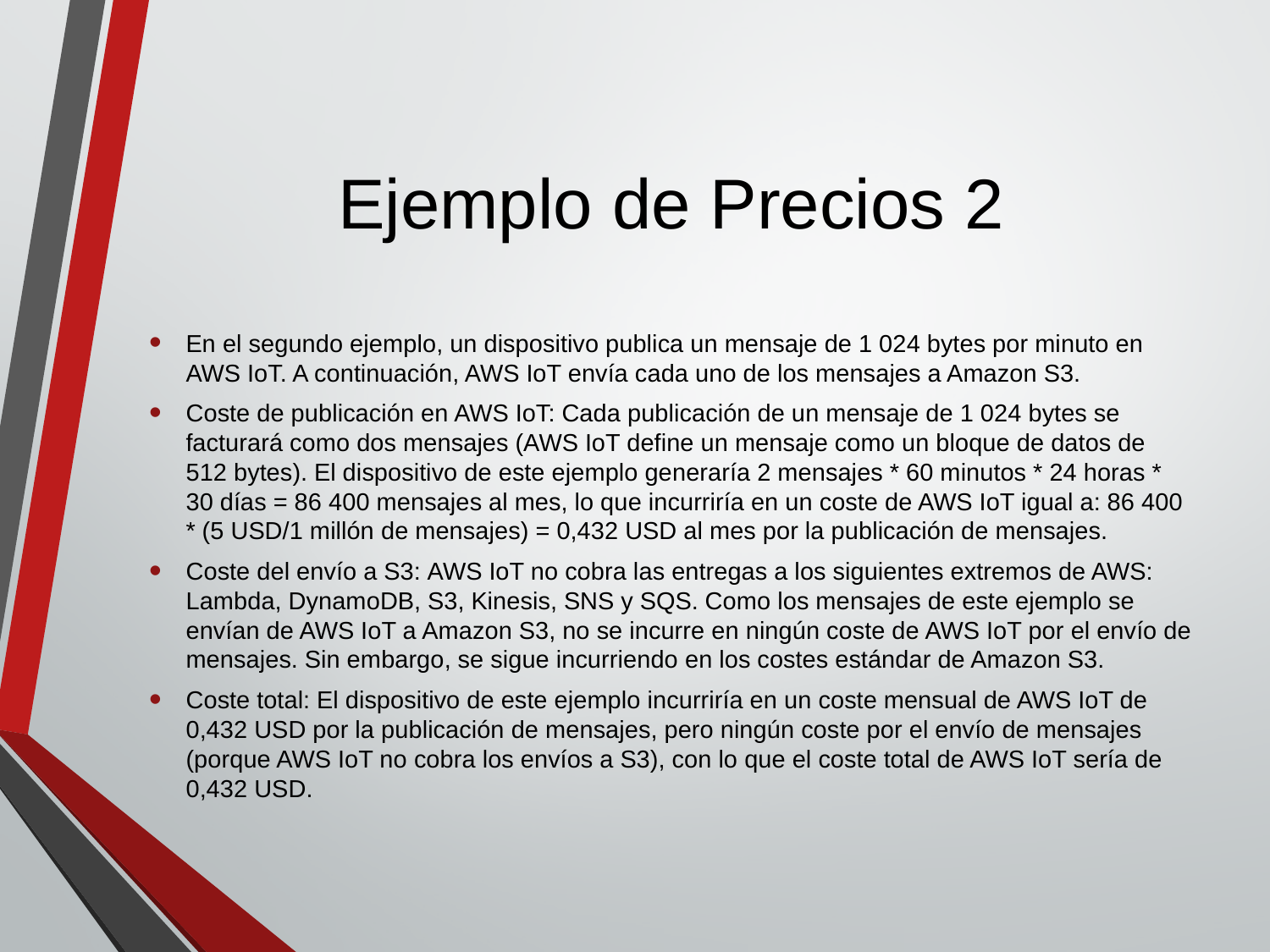

# Ejemplo de Precios 2
En el segundo ejemplo, un dispositivo publica un mensaje de 1 024 bytes por minuto en AWS IoT. A continuación, AWS IoT envía cada uno de los mensajes a Amazon S3.
Coste de publicación en AWS IoT: Cada publicación de un mensaje de 1 024 bytes se facturará como dos mensajes (AWS IoT define un mensaje como un bloque de datos de 512 bytes). El dispositivo de este ejemplo generaría 2 mensajes * 60 minutos * 24 horas * 30 días = 86 400 mensajes al mes, lo que incurriría en un coste de AWS IoT igual a: 86 400 * (5 USD/1 millón de mensajes) = 0,432 USD al mes por la publicación de mensajes.
Coste del envío a S3: AWS IoT no cobra las entregas a los siguientes extremos de AWS: Lambda, DynamoDB, S3, Kinesis, SNS y SQS. Como los mensajes de este ejemplo se envían de AWS IoT a Amazon S3, no se incurre en ningún coste de AWS IoT por el envío de mensajes. Sin embargo, se sigue incurriendo en los costes estándar de Amazon S3.
Coste total: El dispositivo de este ejemplo incurriría en un coste mensual de AWS IoT de 0,432 USD por la publicación de mensajes, pero ningún coste por el envío de mensajes (porque AWS IoT no cobra los envíos a S3), con lo que el coste total de AWS IoT sería de 0,432 USD.